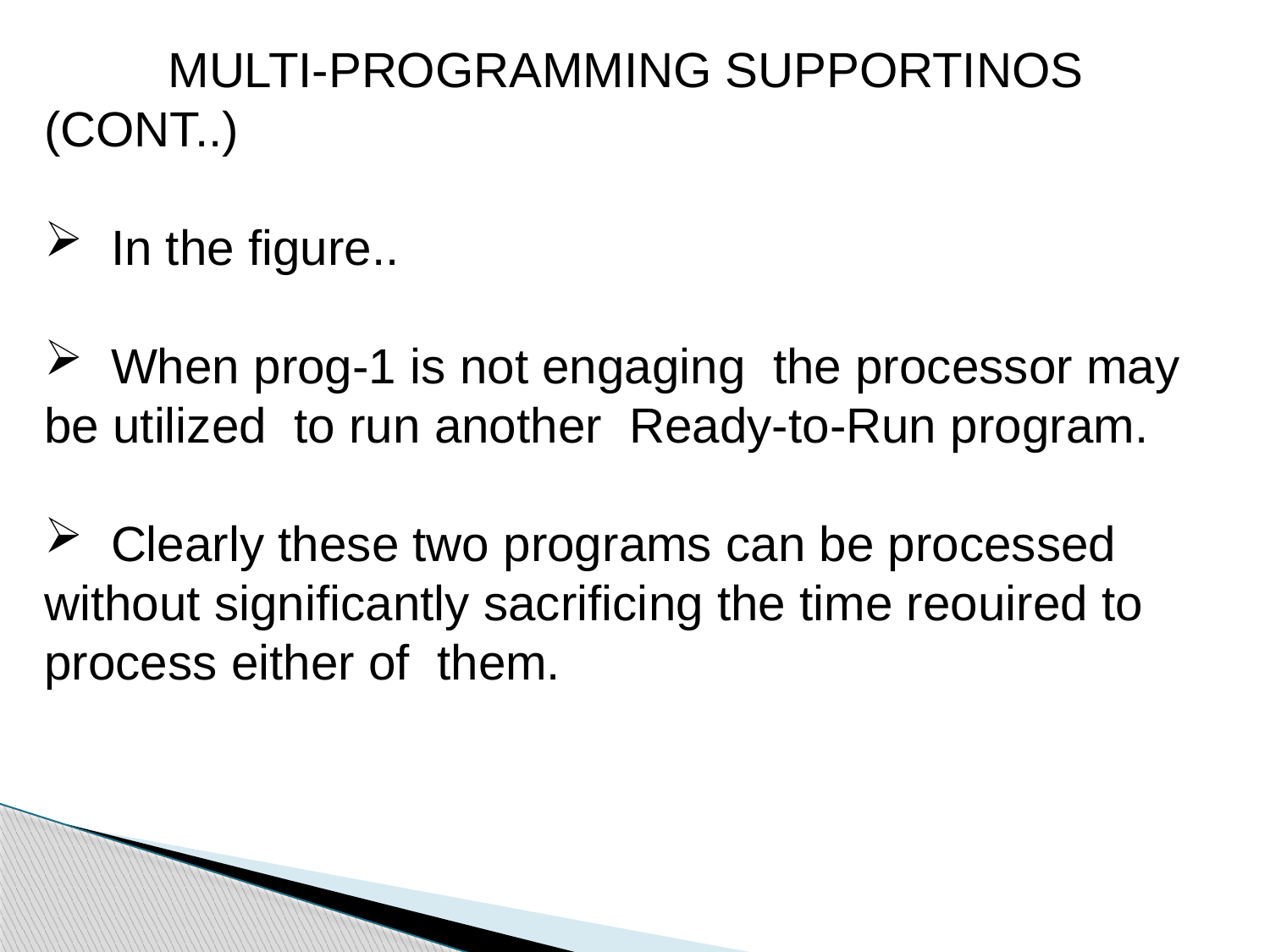

MULTI-PROGRAMMING SUPPORTINOS (CONT..)

  In the figure..

  When prog-1 is not engaging  the processor may be utilized  to run another  Ready-to-Run program.

  Clearly these two programs can be processed without significantly sacrificing the time reouired to process either of  them.